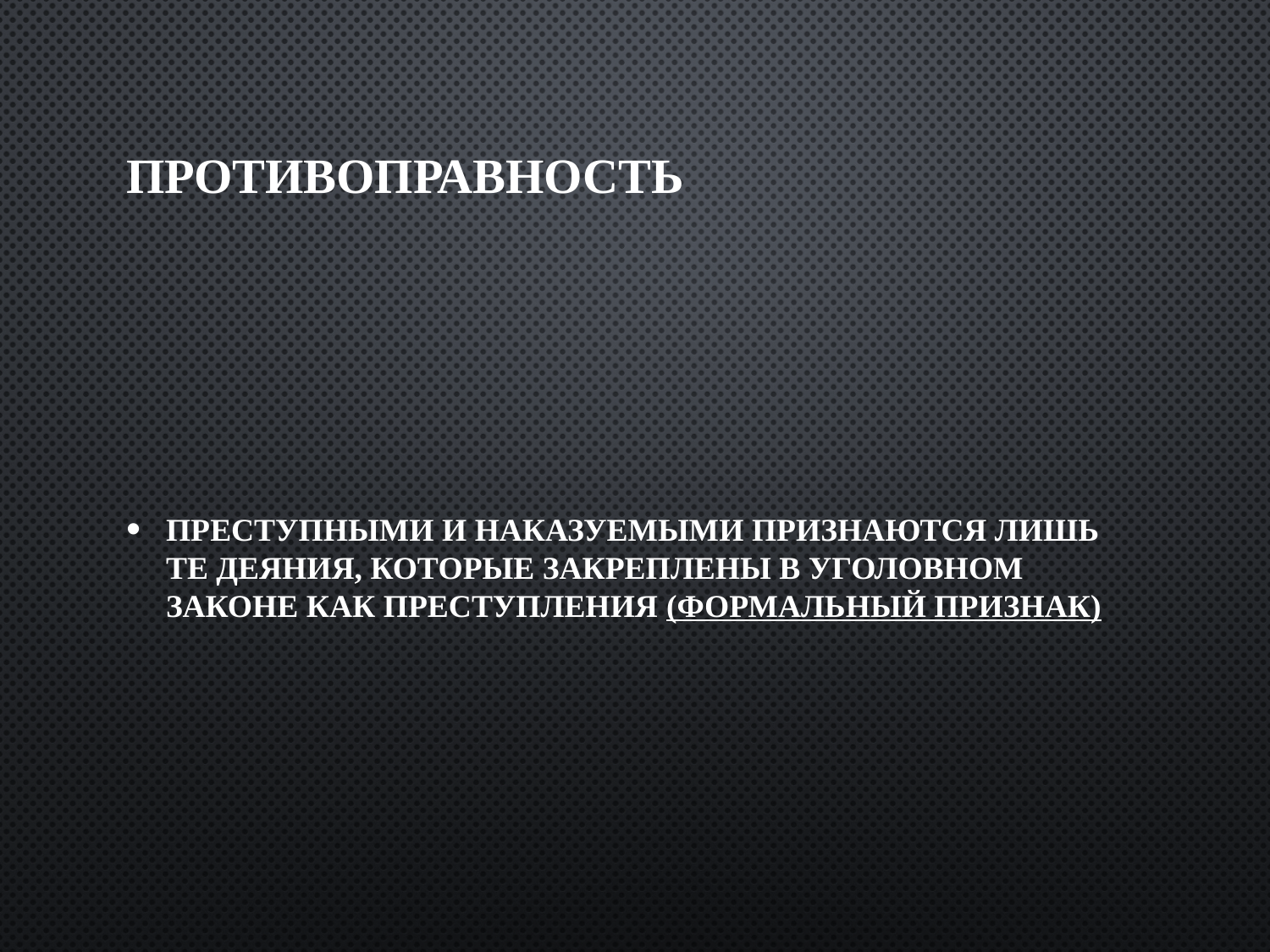

# Противоправность
Преступными и наказуемыми признаются лишь те деяния, которые закреплены в уголовном законе как преступления (формальный признак)